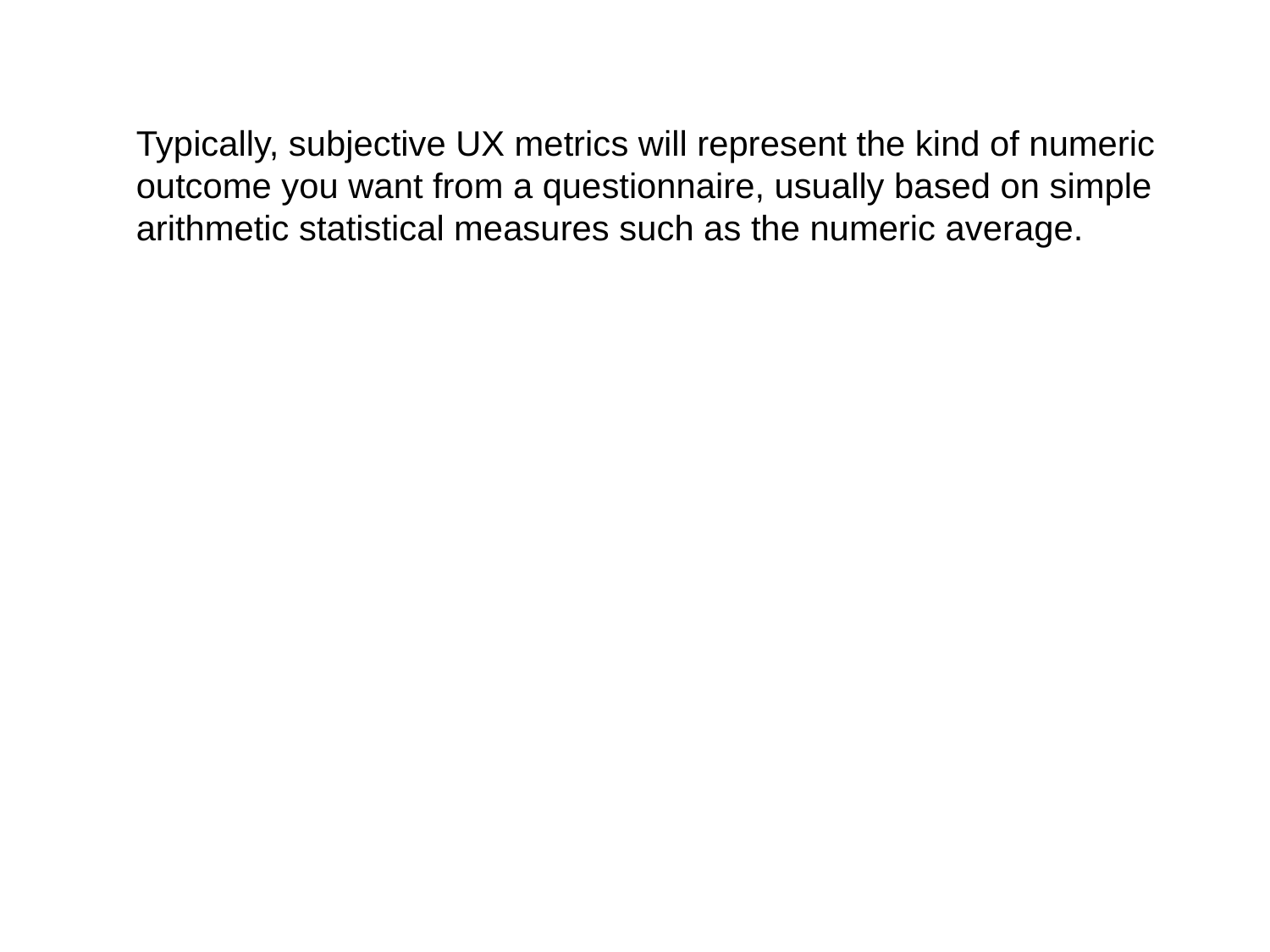

Typically, subjective UX metrics will represent the kind of numeric outcome you want from a questionnaire, usually based on simple arithmetic statistical measures such as the numeric average.